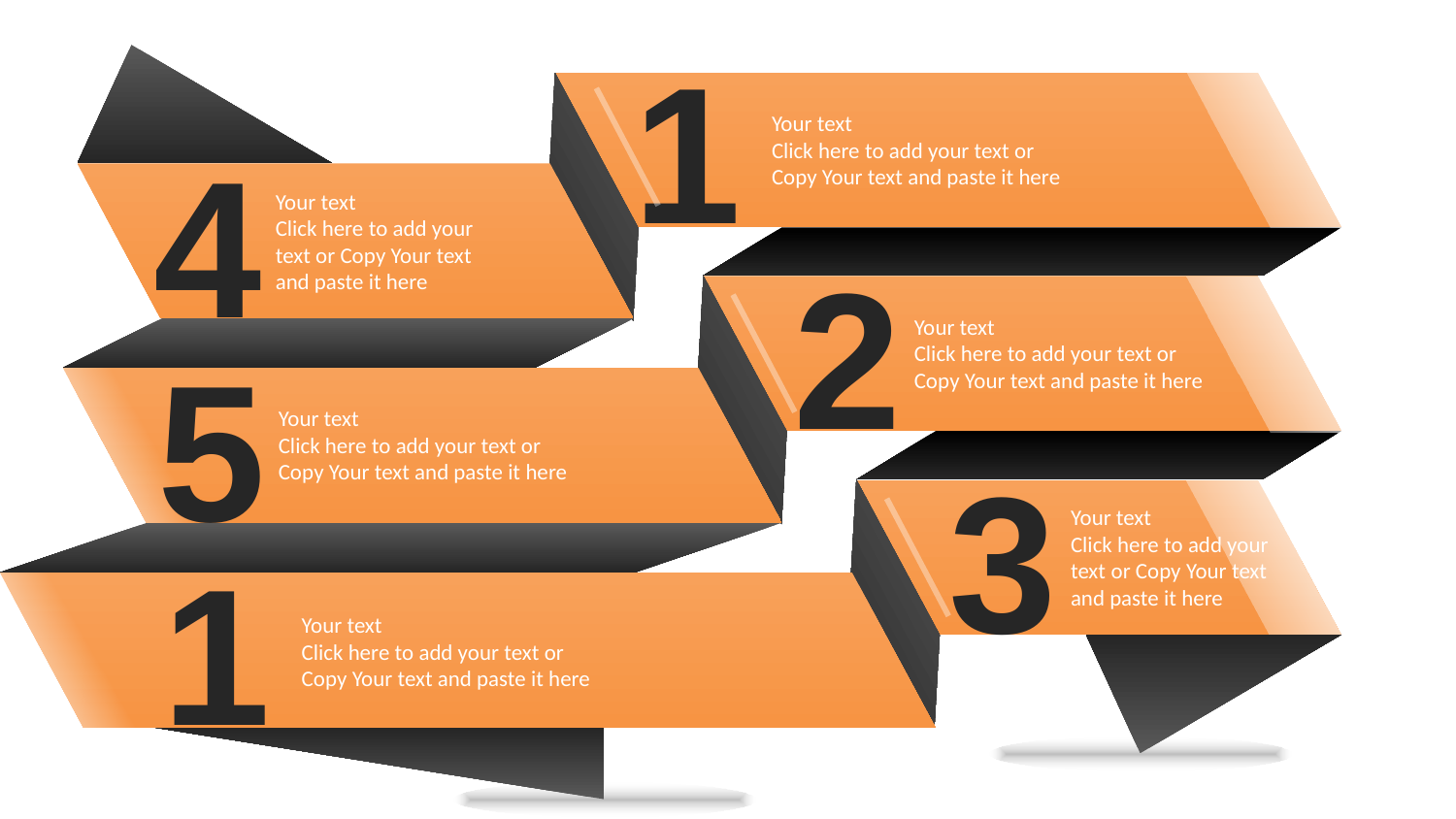

1

Your text
Click here to add your text or
Copy Your text and paste it here
4

Your text
Click here to add your
text or Copy Your text
and paste it here

2

Your text
Click here to add your text or
Copy Your text and paste it here

5

Your text
Click here to add your text or
Copy Your text and paste it here

3

Your text
Click here to add your
text or Copy Your text
and paste it here

1

Your text
Click here to add your text or
Copy Your text and paste it here